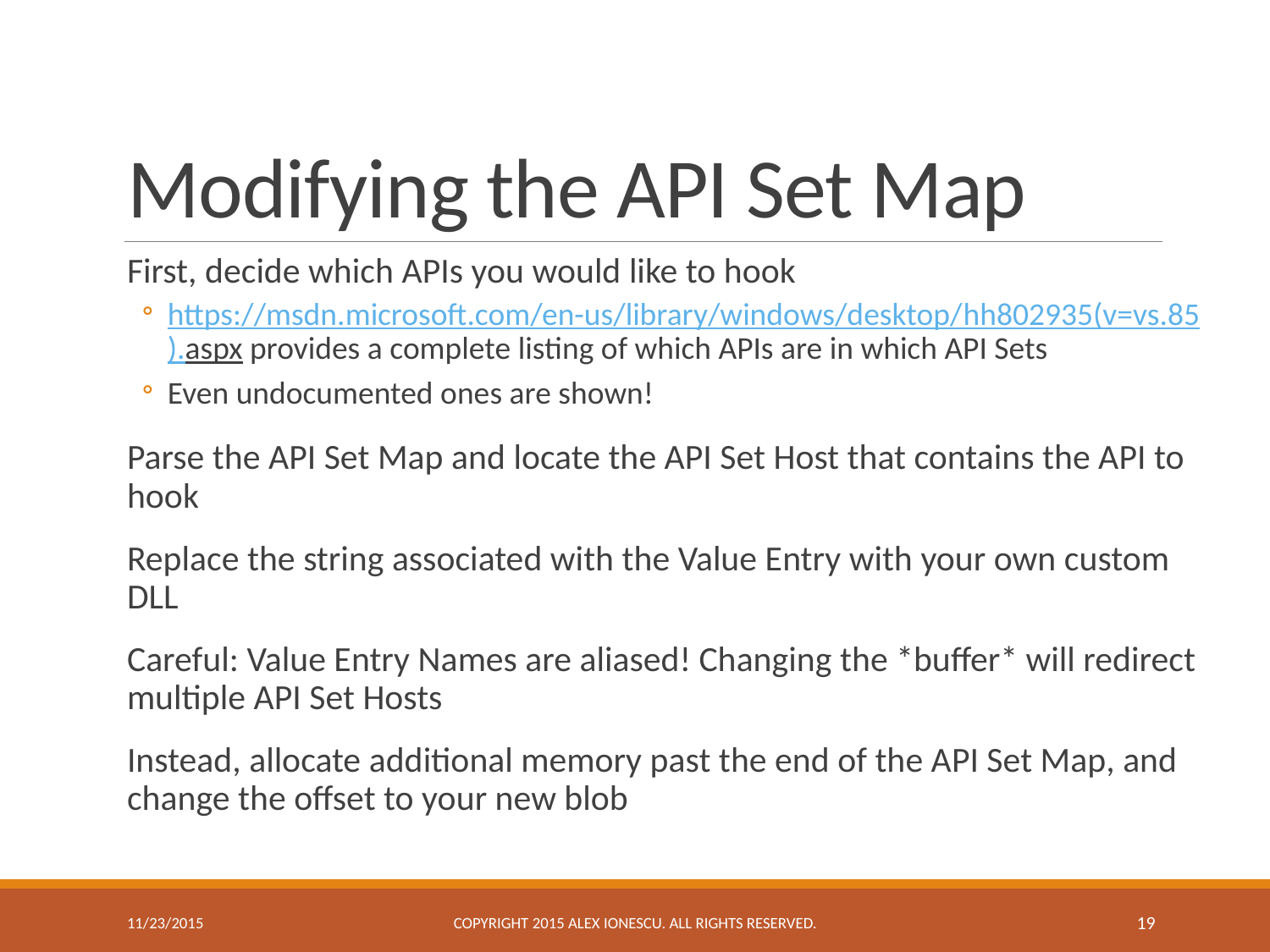

# Modifying the API Set Map
First, decide which APIs you would like to hook
https://msdn.microsoft.com/en-us/library/windows/desktop/
hh802935(v=vs.85).aspx provides a complete listing of which APIs are in which API Sets
Even undocumented ones are shown!
Parse the API Set Map and locate the API Set Host that contains the API to hook
Replace the string associated with the Value Entry with your own custom DLL
Careful: Value Entry Names are aliased! Changing the *buffer* will redirect multiple API Set Hosts
Instead, allocate additional memory past the end of the API Set Map, and change the offset to your new blob
11/23/2015
Copyright 2015 ALEX IONESCU. ALL RIGHTS RESERVED.
19